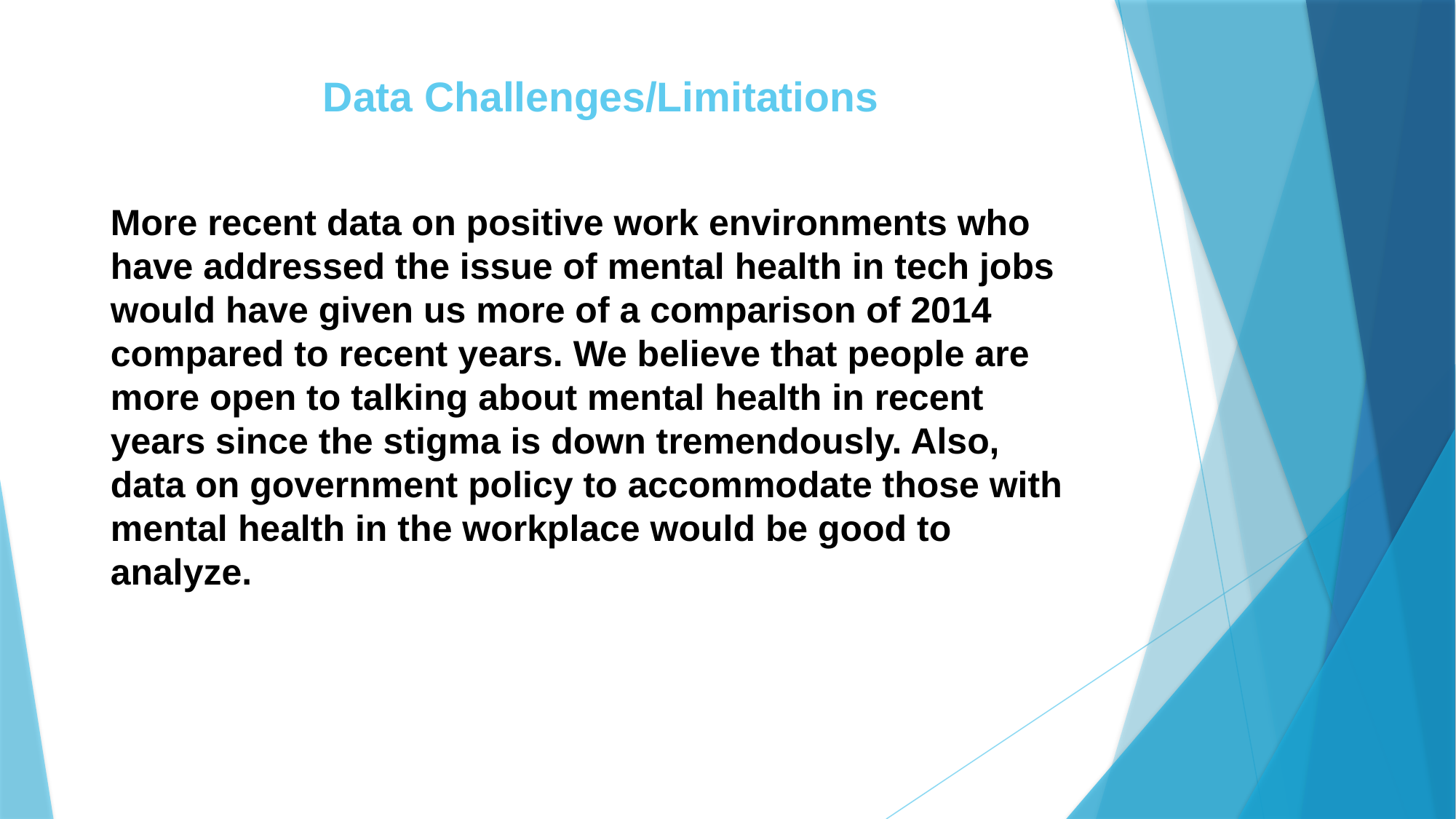

# Data Challenges/Limitations
More recent data on positive work environments who have addressed the issue of mental health in tech jobs would have given us more of a comparison of 2014 compared to recent years. We believe that people are more open to talking about mental health in recent years since the stigma is down tremendously. Also, data on government policy to accommodate those with mental health in the workplace would be good to analyze.